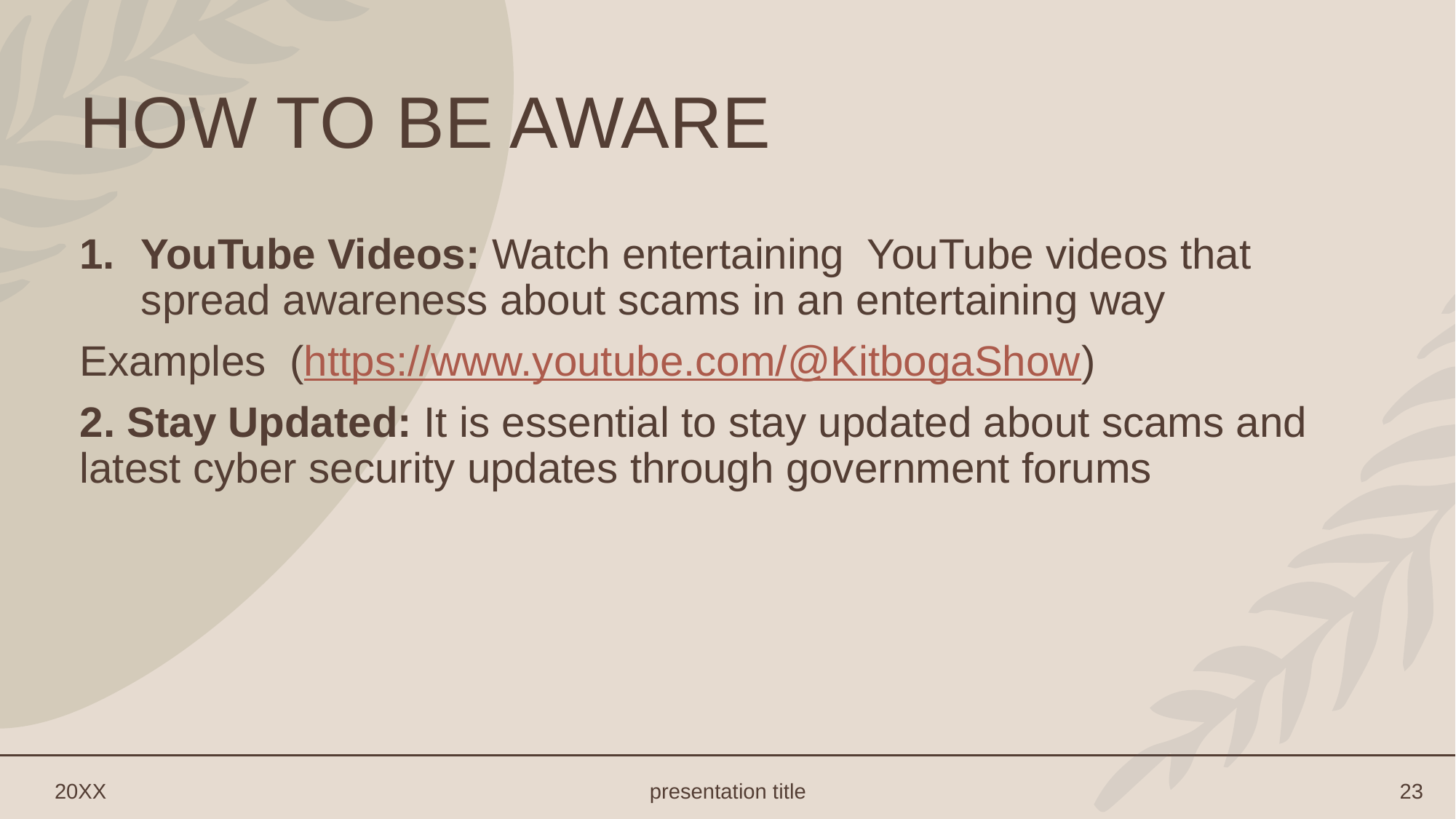

# HOW TO BE AWARE
YouTube Videos: Watch entertaining  YouTube videos that spread awareness about scams in an entertaining way
Examples  (https://www.youtube.com/@KitbogaShow)
2. Stay Updated: It is essential to stay updated about scams and latest cyber security updates through government forums
20XX
presentation title
23